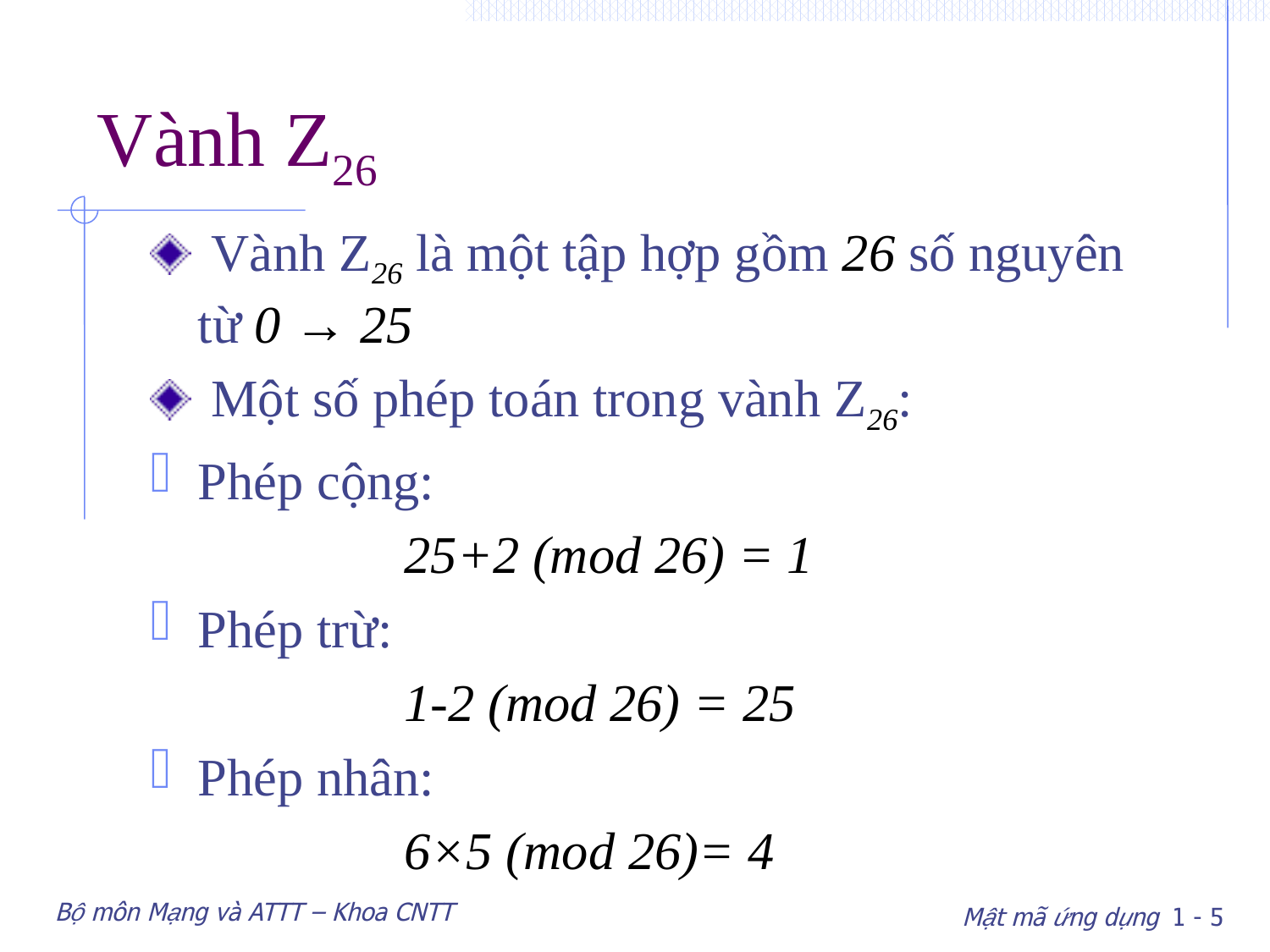

# Vành Z26
 Vành Z26 là một tập hợp gồm 26 số nguyên từ 0 → 25
 Một số phép toán trong vành Z26:
Phép cộng:
		25+2 (mod 26) = 1
Phép trừ:
		1-2 (mod 26) = 25
Phép nhân:
		6×5 (mod 26)= 4

Bộ môn Mạng và ATTT – Khoa CNTT